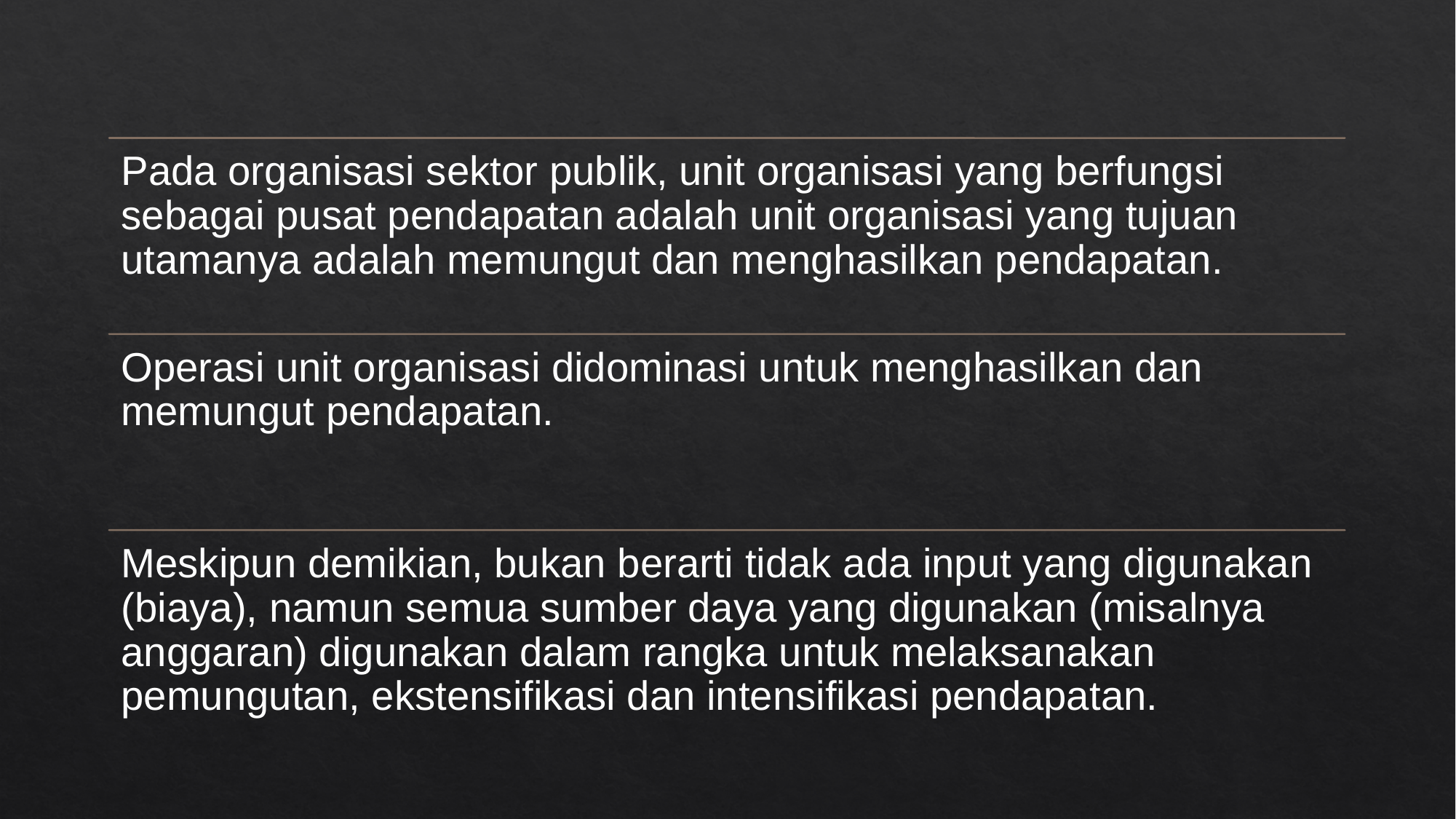

Pada organisasi sektor publik, unit organisasi yang berfungsi sebagai pusat pendapatan adalah unit organisasi yang tujuan utamanya adalah memungut dan menghasilkan pendapatan.
Operasi unit organisasi didominasi untuk menghasilkan dan memungut pendapatan.
Meskipun demikian, bukan berarti tidak ada input yang digunakan (biaya), namun semua sumber daya yang digunakan (misalnya anggaran) digunakan dalam rangka untuk melaksanakan pemungutan, ekstensifikasi dan intensifikasi pendapatan.